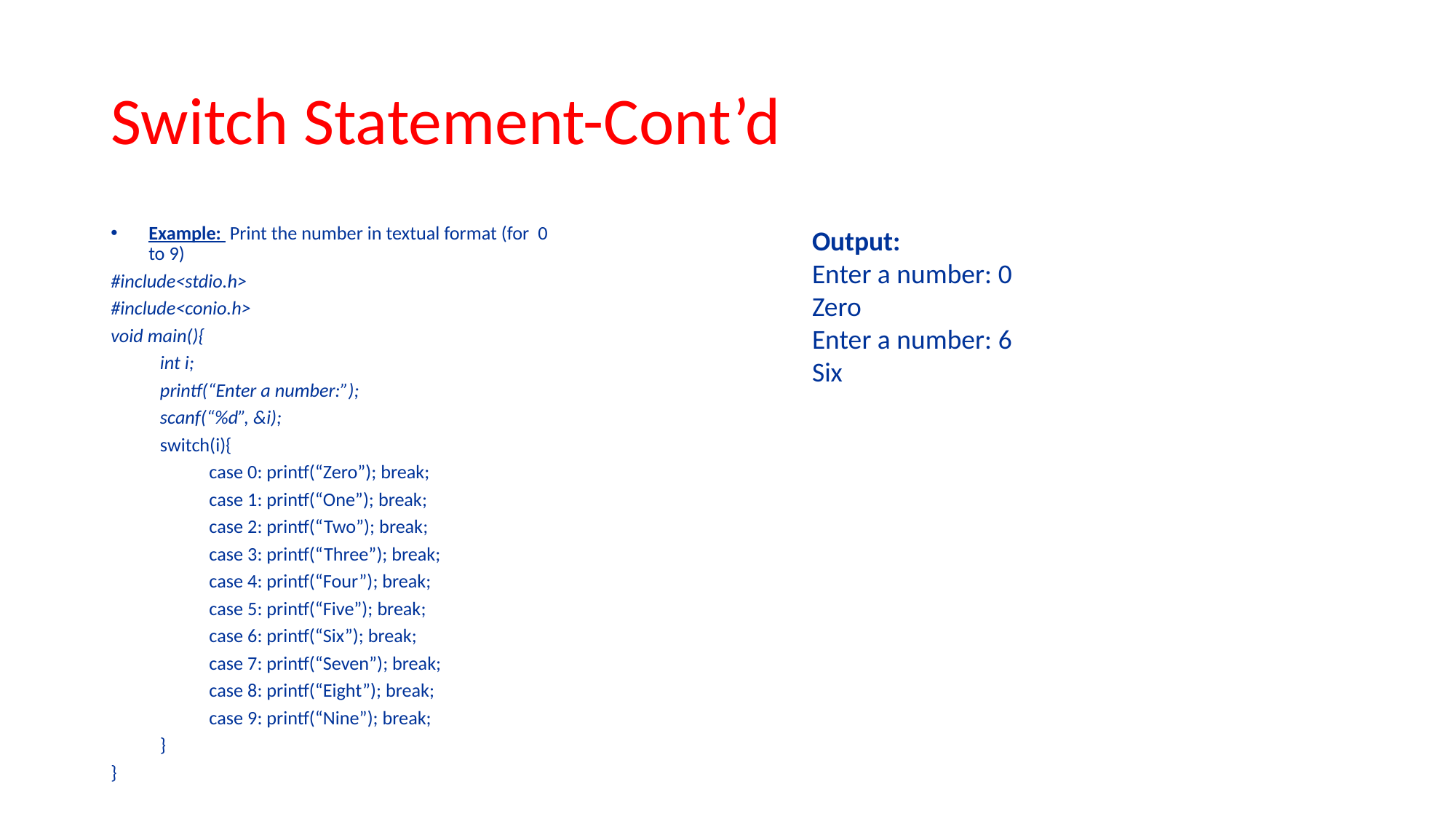

# Switch Statement-Cont’d
Example:  Print the number in textual format (for  0 to 9)
#include<stdio.h>
#include<conio.h>
void main(){
	int i;
	printf(“Enter a number:”);
	scanf(“%d”, &i);
	switch(i){
		case 0: printf(“Zero”); break;
		case 1: printf(“One”); break;
		case 2: printf(“Two”); break;
		case 3: printf(“Three”); break;
		case 4: printf(“Four”); break;
		case 5: printf(“Five”); break;
		case 6: printf(“Six”); break;
		case 7: printf(“Seven”); break;
		case 8: printf(“Eight”); break;
		case 9: printf(“Nine”); break;
	}
}

Output:
Enter a number: 0
Zero
Enter a number: 6
Six